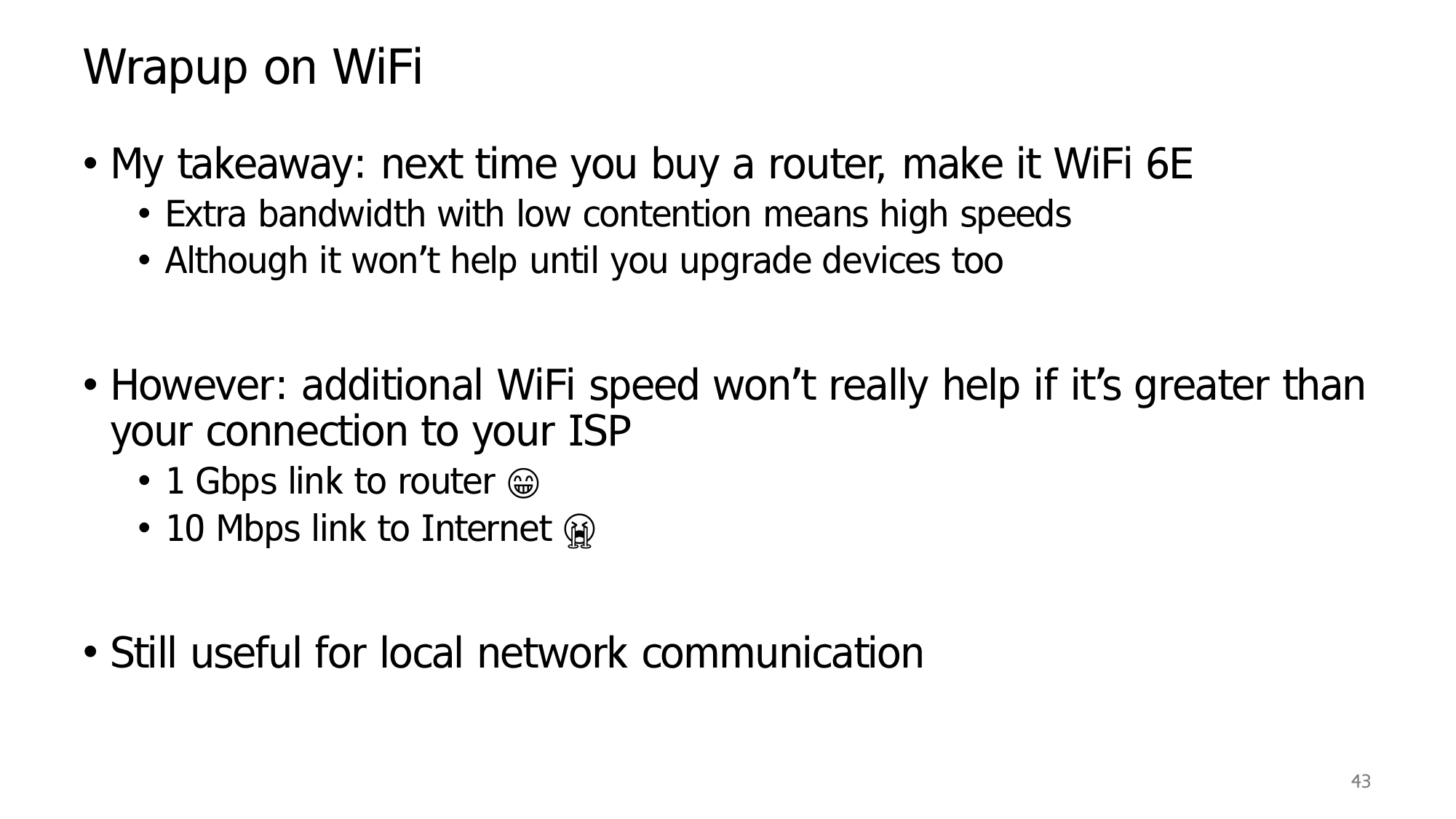

# Wrapup on WiFi
My takeaway: next time you buy a router, make it WiFi 6E
Extra bandwidth with low contention means high speeds
Although it won’t help until you upgrade devices too

However: additional WiFi speed won’t really help if it’s greater than your connection to your ISP
1 Gbps link to router 😁
10 Mbps link to Internet 😭

Still useful for local network communication
43